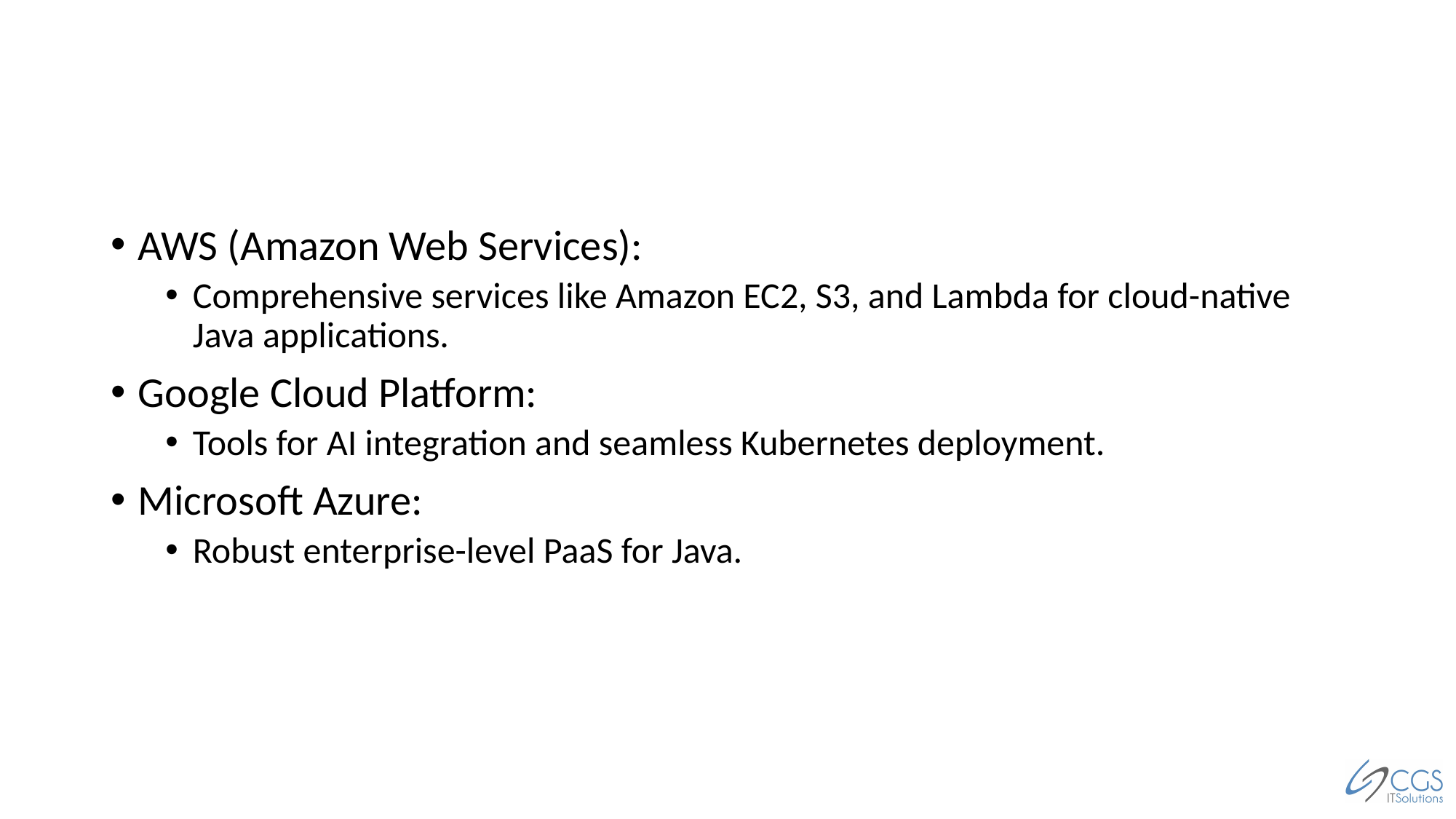

#
AWS (Amazon Web Services):
Comprehensive services like Amazon EC2, S3, and Lambda for cloud-native Java applications.
Google Cloud Platform:
Tools for AI integration and seamless Kubernetes deployment.
Microsoft Azure:
Robust enterprise-level PaaS for Java.